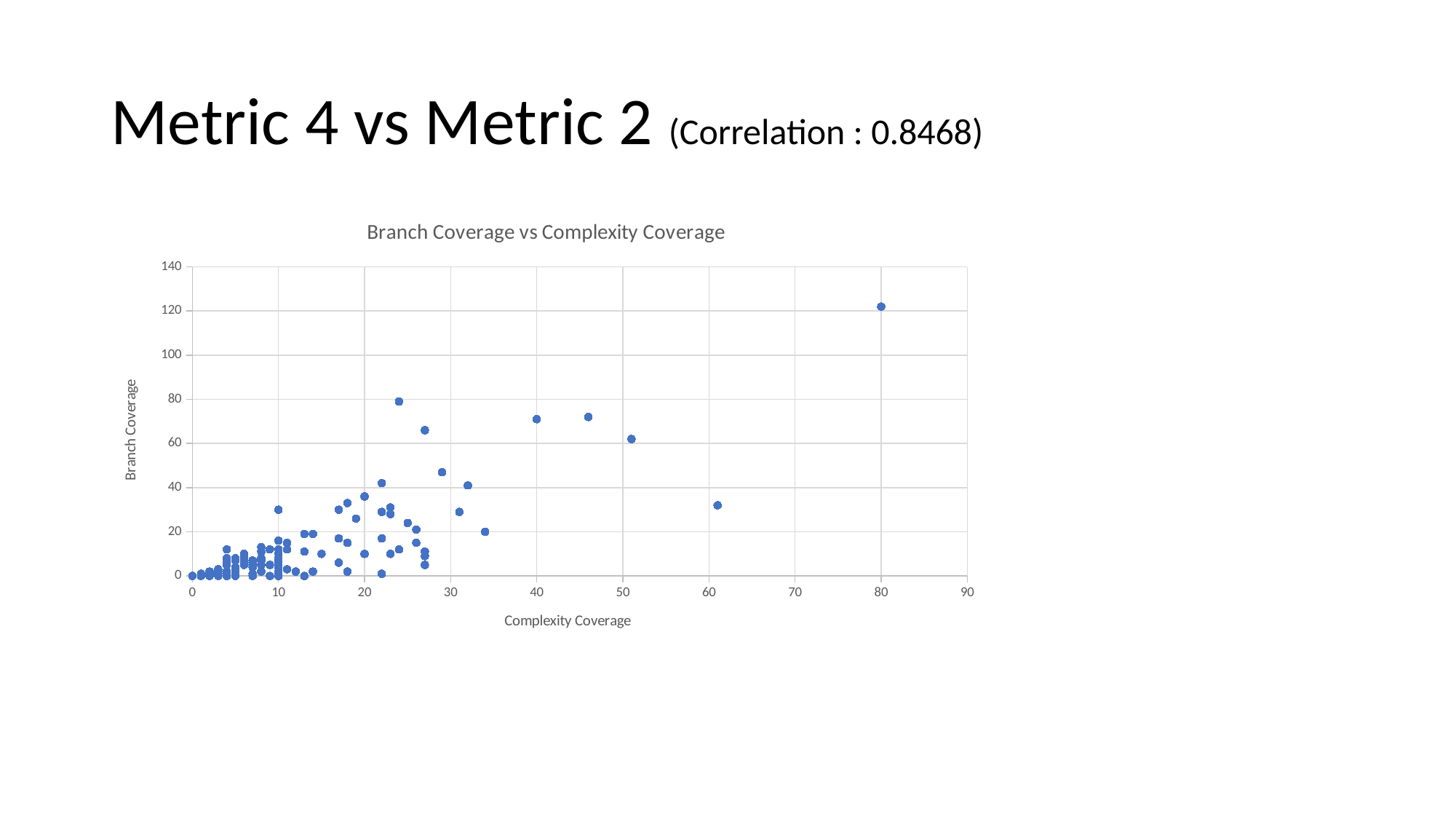

# Metric 4 vs Metric 2 (Correlation : 0.8468)

### Chart: Branch Coverage vs Complexity Coverage

| Category | BRANCH_COVERED |
|---|---|